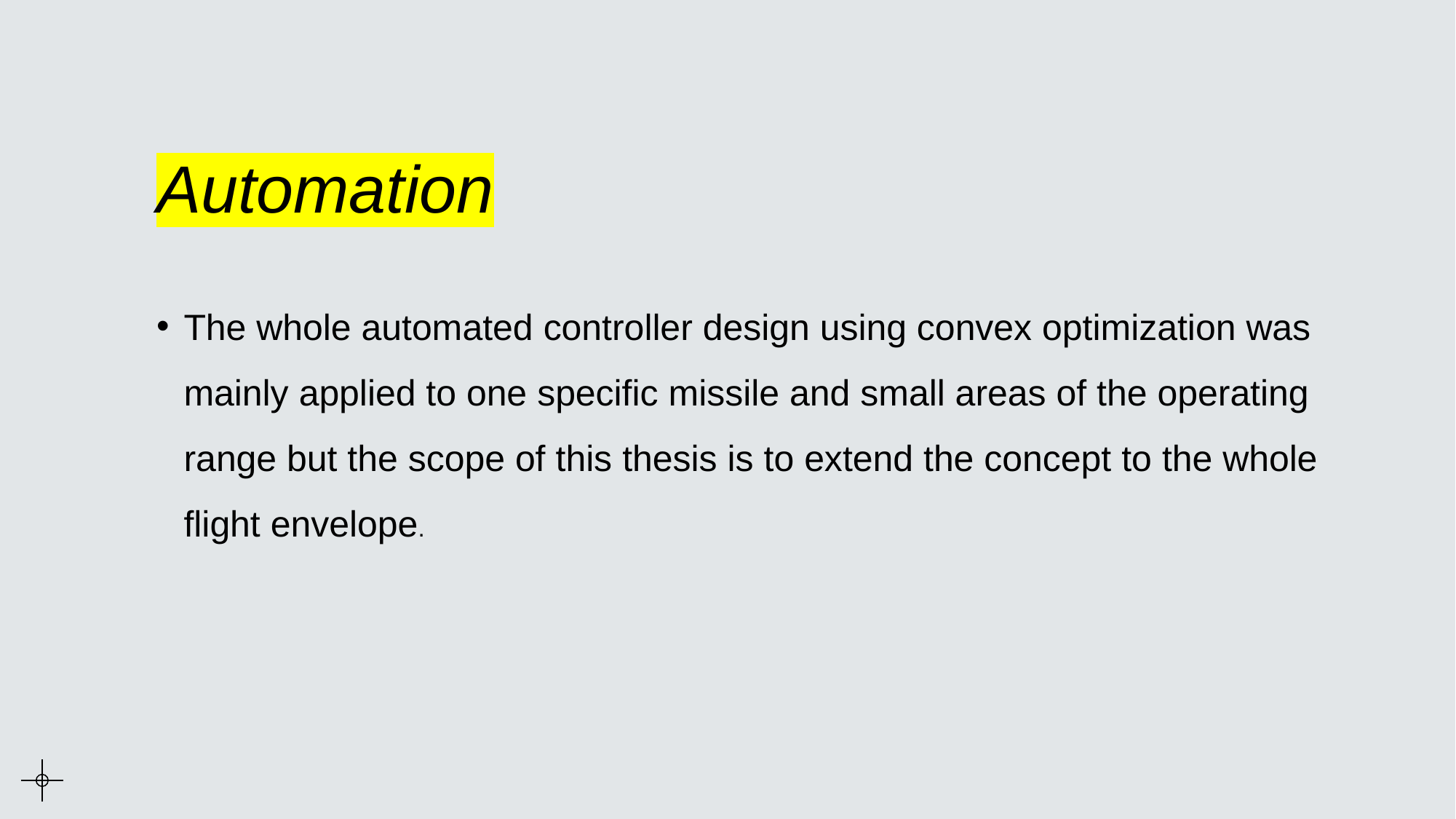

# Automation
The whole automated controller design using convex optimization was mainly applied to one specific missile and small areas of the operating range but the scope of this thesis is to extend the concept to the whole flight envelope.